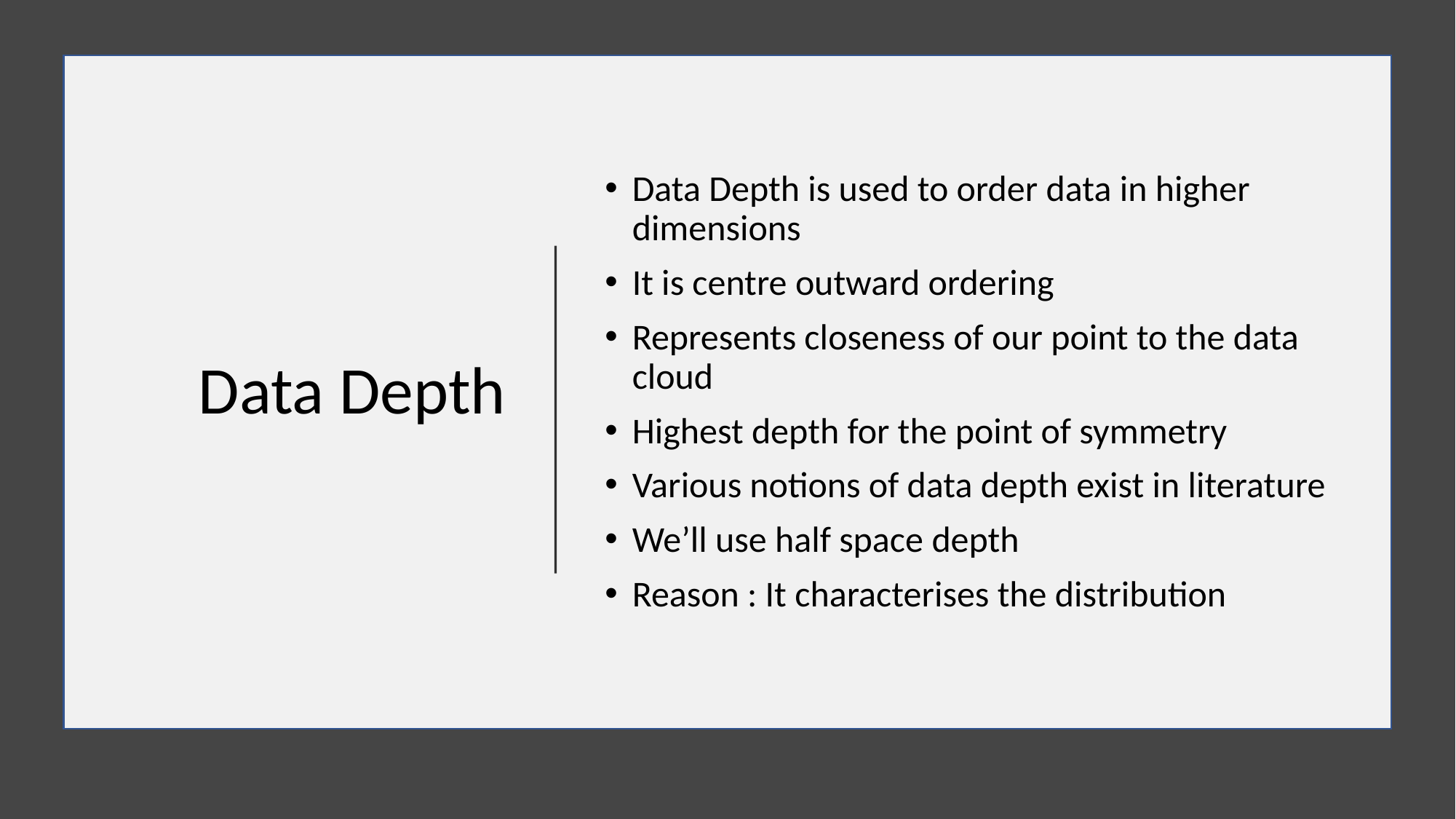

# Data Depth
Data Depth is used to order data in higher dimensions
It is centre outward ordering
Represents closeness of our point to the data cloud
Highest depth for the point of symmetry
Various notions of data depth exist in literature
We’ll use half space depth
Reason : It characterises the distribution